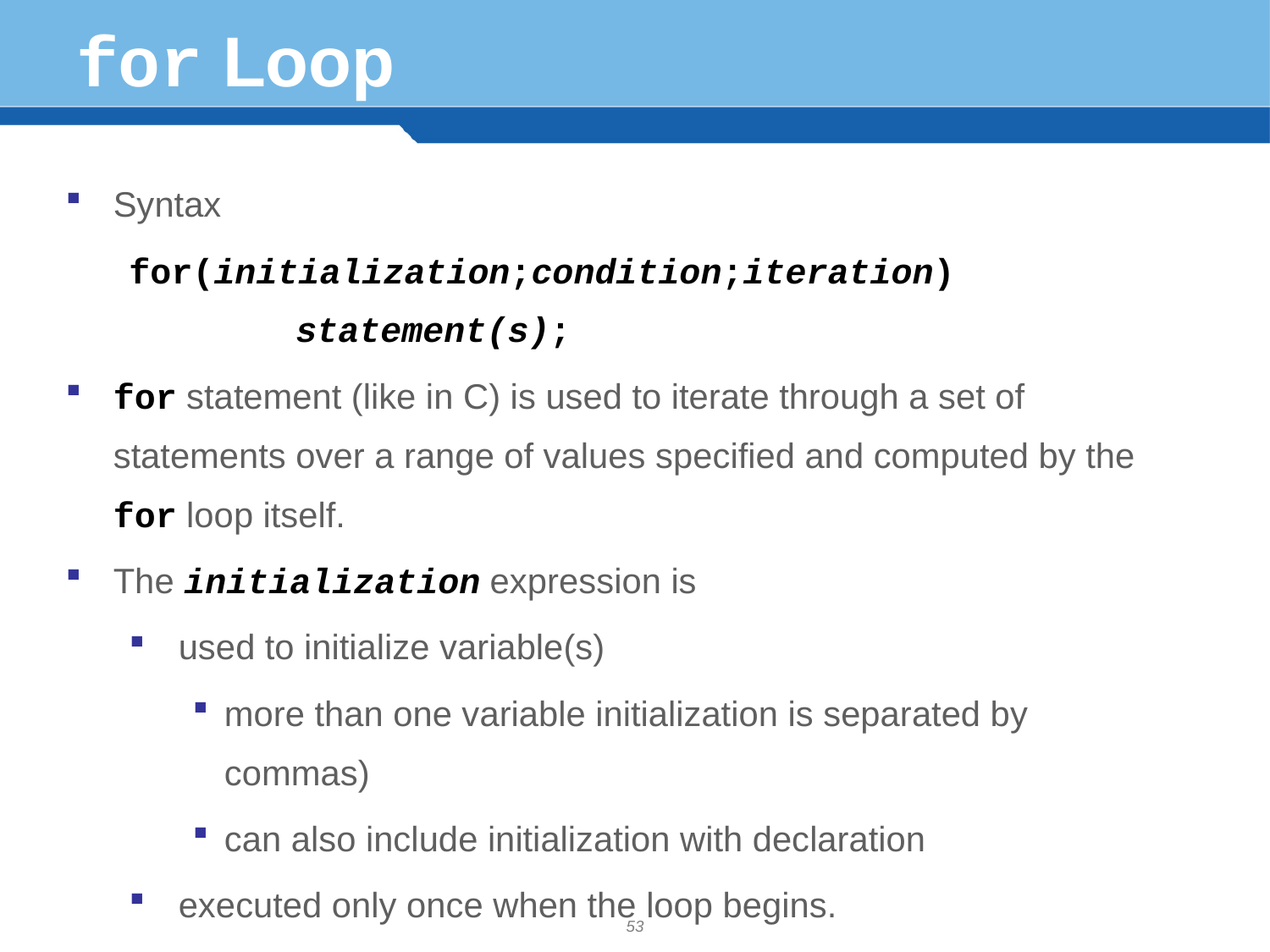

# for Loop
Syntax
for(initialization;condition;iteration)		statement(s);
for statement (like in C) is used to iterate through a set of statements over a range of values specified and computed by the for loop itself.
The initialization expression is
 used to initialize variable(s)
more than one variable initialization is separated by commas)
can also include initialization with declaration
 executed only once when the loop begins.
53